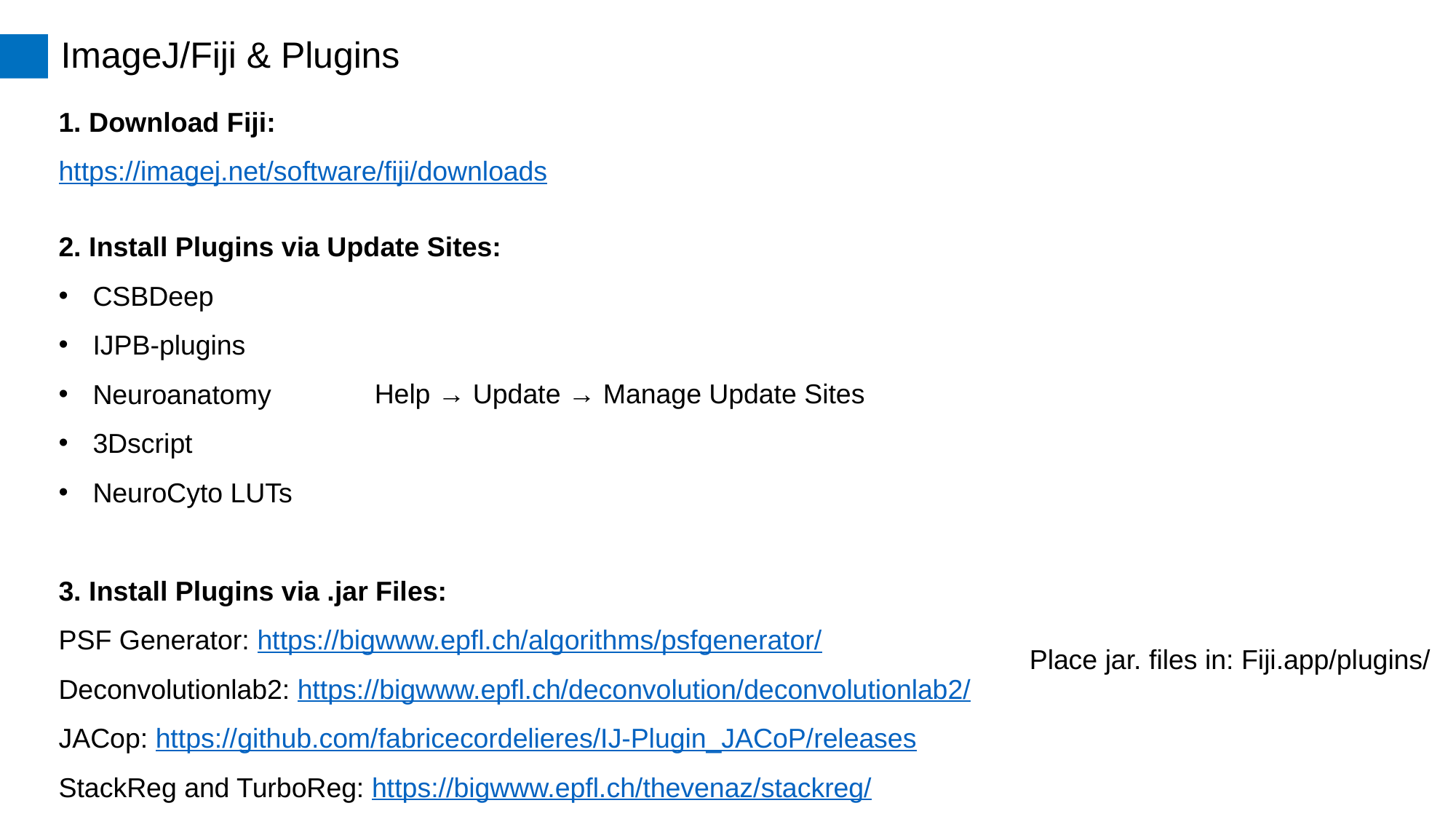

ImageJ/Fiji & Plugins

1. Download Fiji:
https://imagej.net/software/fiji/downloads

2. Install Plugins via Update Sites:
CSBDeep
IJPB-plugins
Neuroanatomy
3Dscript
NeuroCyto LUTs

3. Install Plugins via .jar Files:
PSF Generator: https://bigwww.epfl.ch/algorithms/psfgenerator/
Deconvolutionlab2: https://bigwww.epfl.ch/deconvolution/deconvolutionlab2/
JACop: https://github.com/fabricecordelieres/IJ-Plugin_JACoP/releases
StackReg and TurboReg: https://bigwww.epfl.ch/thevenaz/stackreg/

Help → Update → Manage Update Sites
Place jar. files in: Fiji.app/plugins/